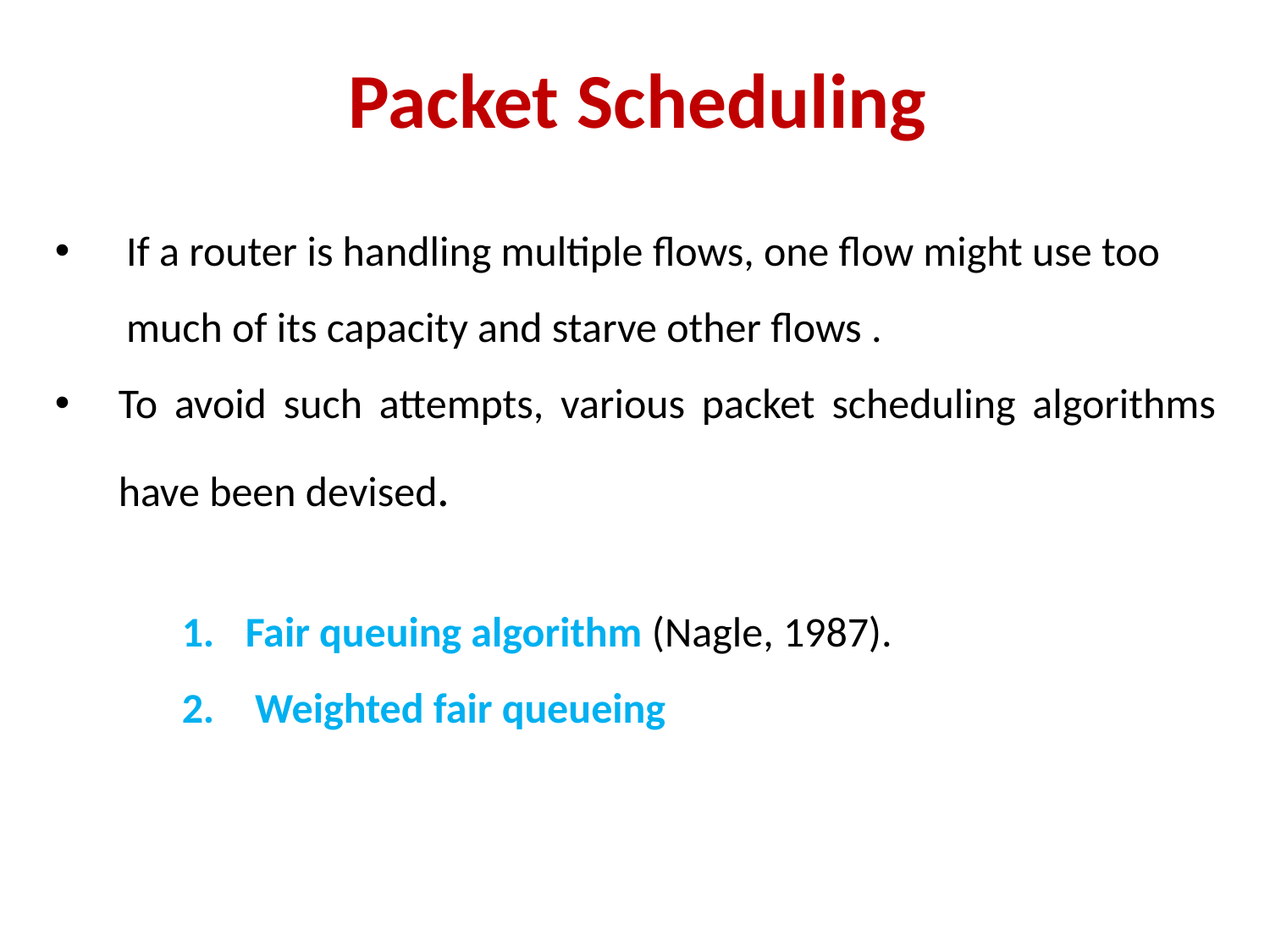

# Packet Scheduling

If a router is handling multiple flows, one flow might use too much of its capacity and starve other flows .
To avoid such attempts, various packet scheduling algorithms have been devised.

Fair queuing algorithm (Nagle, 1987).
 Weighted fair queueing